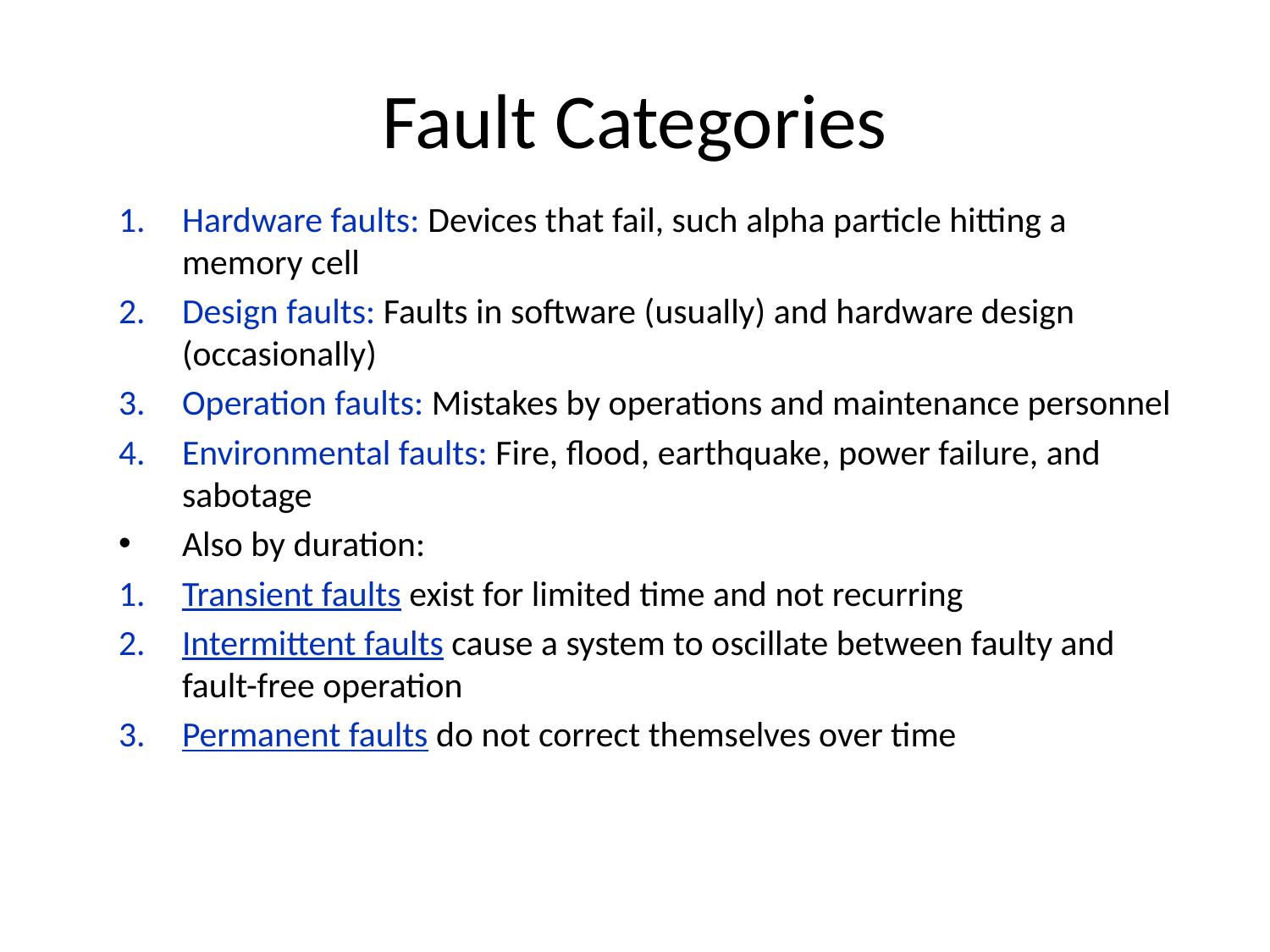

# Fault Categories
Hardware faults: Devices that fail, such alpha particle hitting a memory cell
Design faults: Faults in software (usually) and hardware design (occasionally)
Operation faults: Mistakes by operations and maintenance personnel
Environmental faults: Fire, flood, earthquake, power failure, and sabotage
Also by duration:
Transient faults exist for limited time and not recurring
Intermittent faults cause a system to oscillate between faulty and fault-free operation
Permanent faults do not correct themselves over time